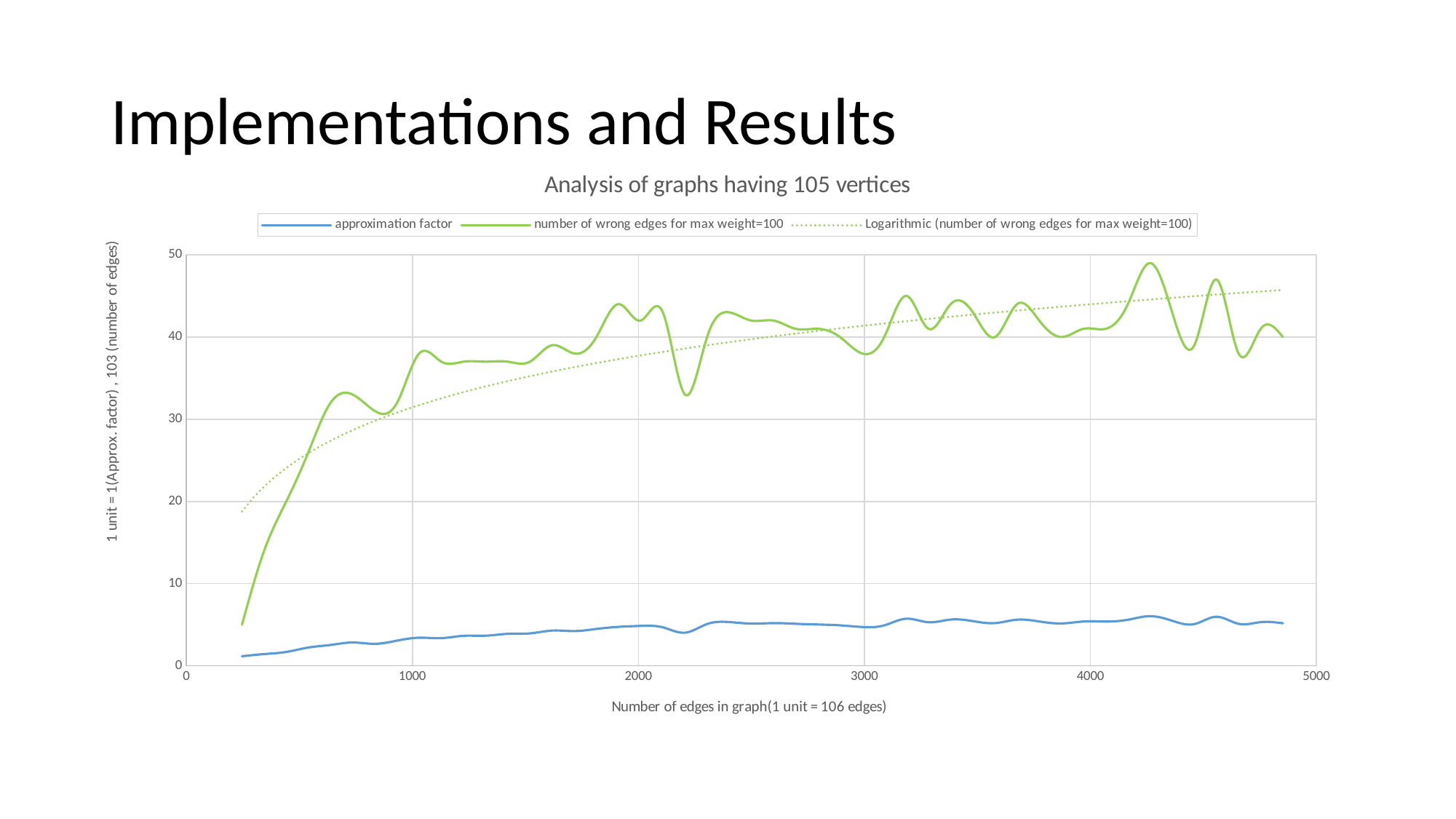

# Implementations and Results

### Chart: Analysis of graphs having 105 vertices

| Category | approximation factor | number of wrong edges for max weight=100 |
|---|---|---|